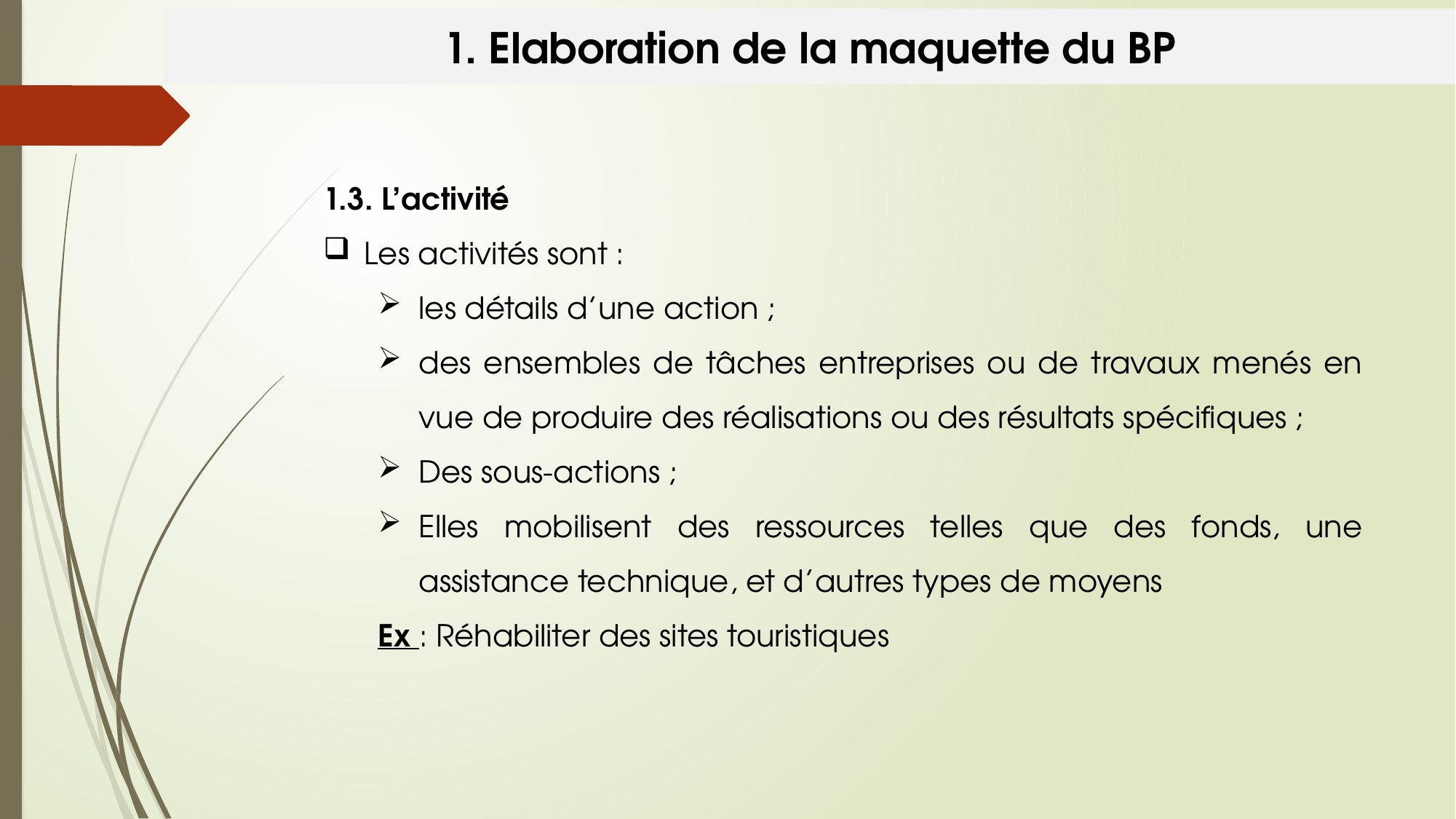

1. Elaboration de la maquette du BP
1.3. L’activité
Les activités sont :
les détails d’une action ;
des ensembles de tâches entreprises ou de travaux menés en vue de produire des réalisations ou des résultats spécifiques ;
Des sous-actions ;
Elles mobilisent des ressources telles que des fonds, une assistance technique, et d’autres types de moyens
Ex : Réhabiliter des sites touristiques